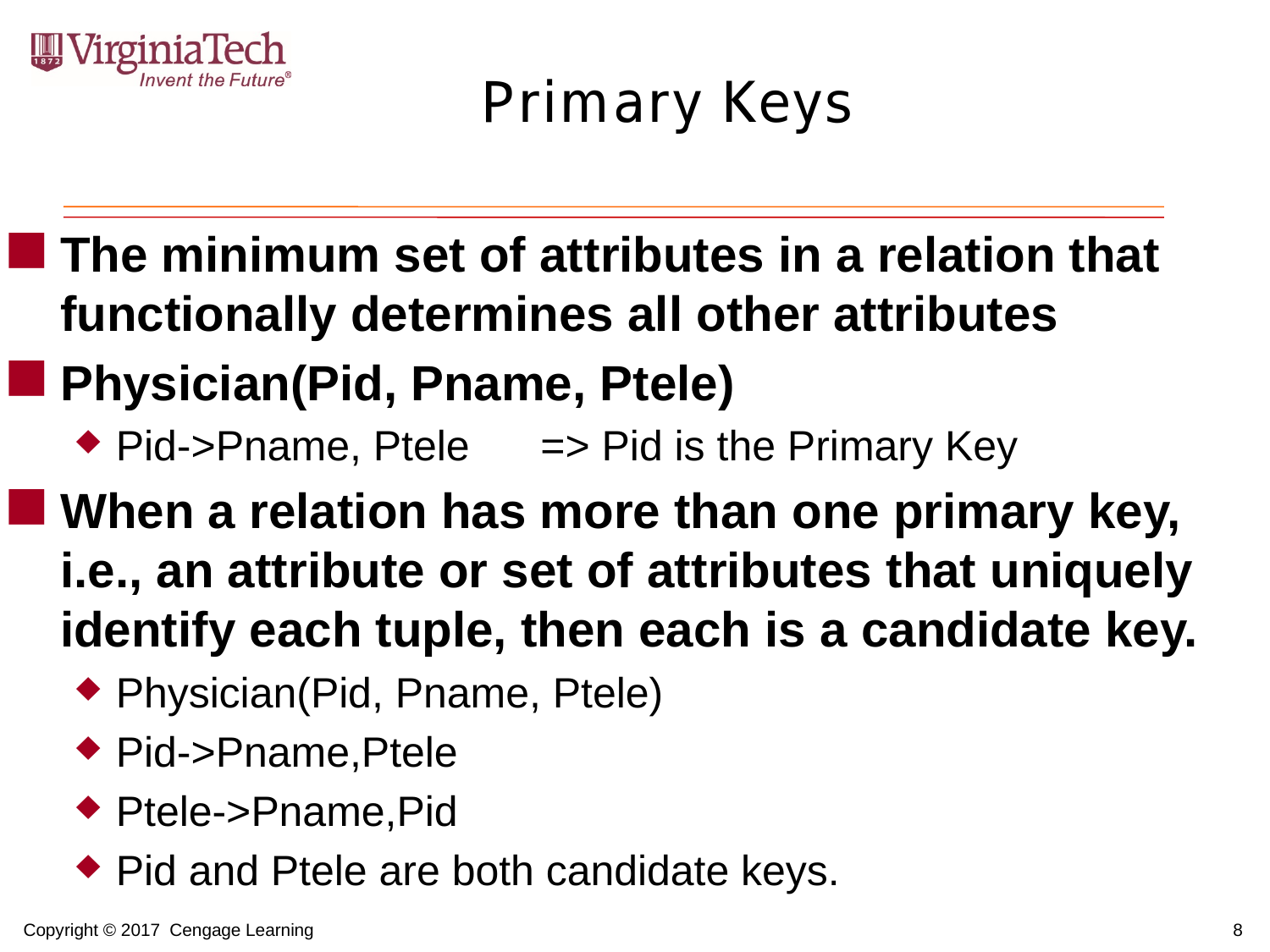

# Primary Keys
The minimum set of attributes in a relation that functionally determines all other attributes
Physician(Pid, Pname, Ptele)
Pid->Pname, Ptele      => Pid is the Primary Key
When a relation has more than one primary key, i.e., an attribute or set of attributes that uniquely identify each tuple, then each is a candidate key.
Physician(Pid, Pname, Ptele)
Pid->Pname,Ptele
Ptele->Pname,Pid
Pid and Ptele are both candidate keys.

8
Copyright © 2017  Cengage Learning